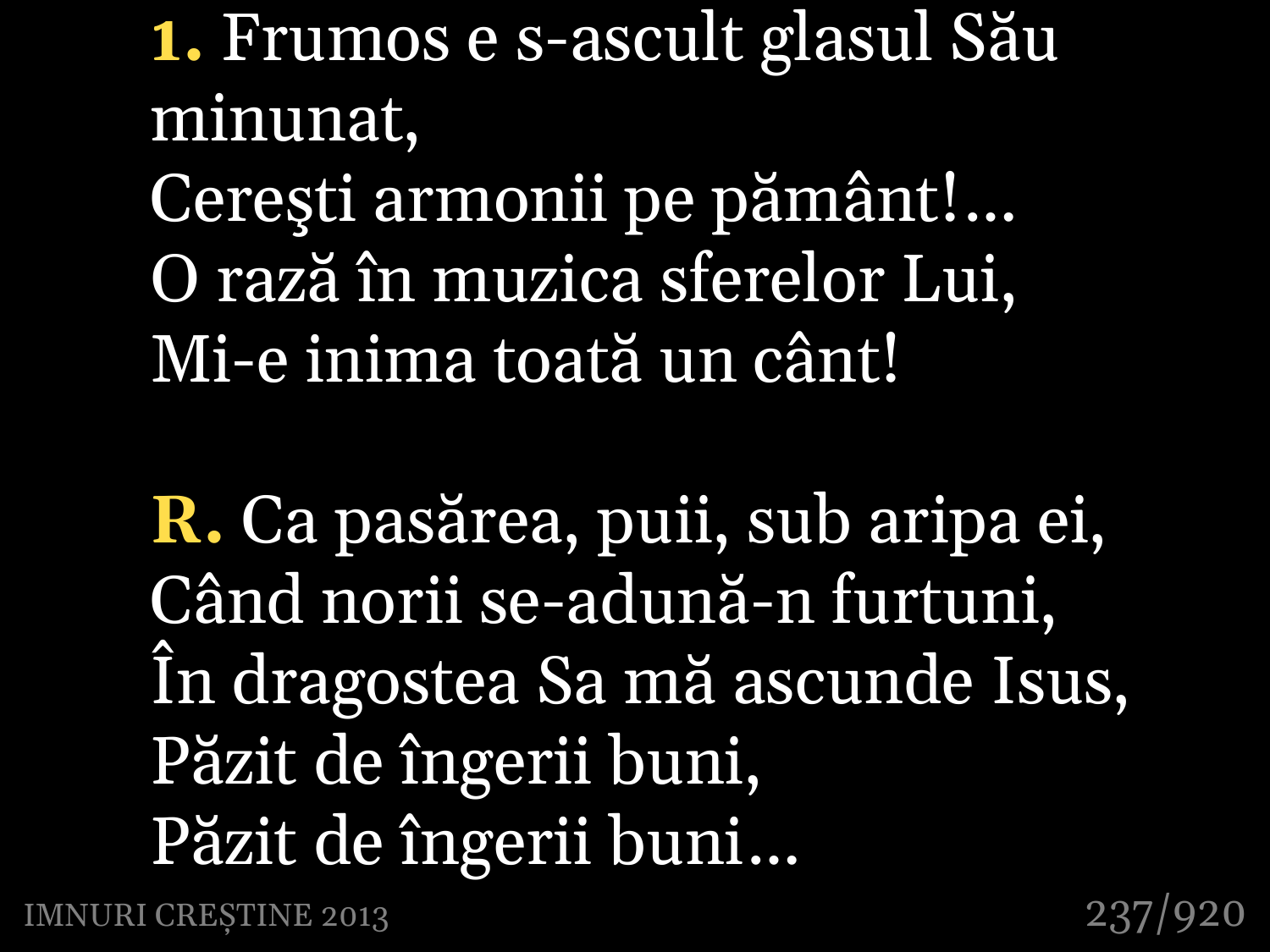

1. Frumos e s-ascult glasul Său minunat,
Cereşti armonii pe pământ!…
O rază în muzica sferelor Lui,
Mi-e inima toată un cânt!

R. Ca pasărea, puii, sub aripa ei,
Când norii se-adună-n furtuni,
În dragostea Sa mă ascunde Isus,
Păzit de îngerii buni,
Păzit de îngerii buni…
237/920
IMNURI CREȘTINE 2013